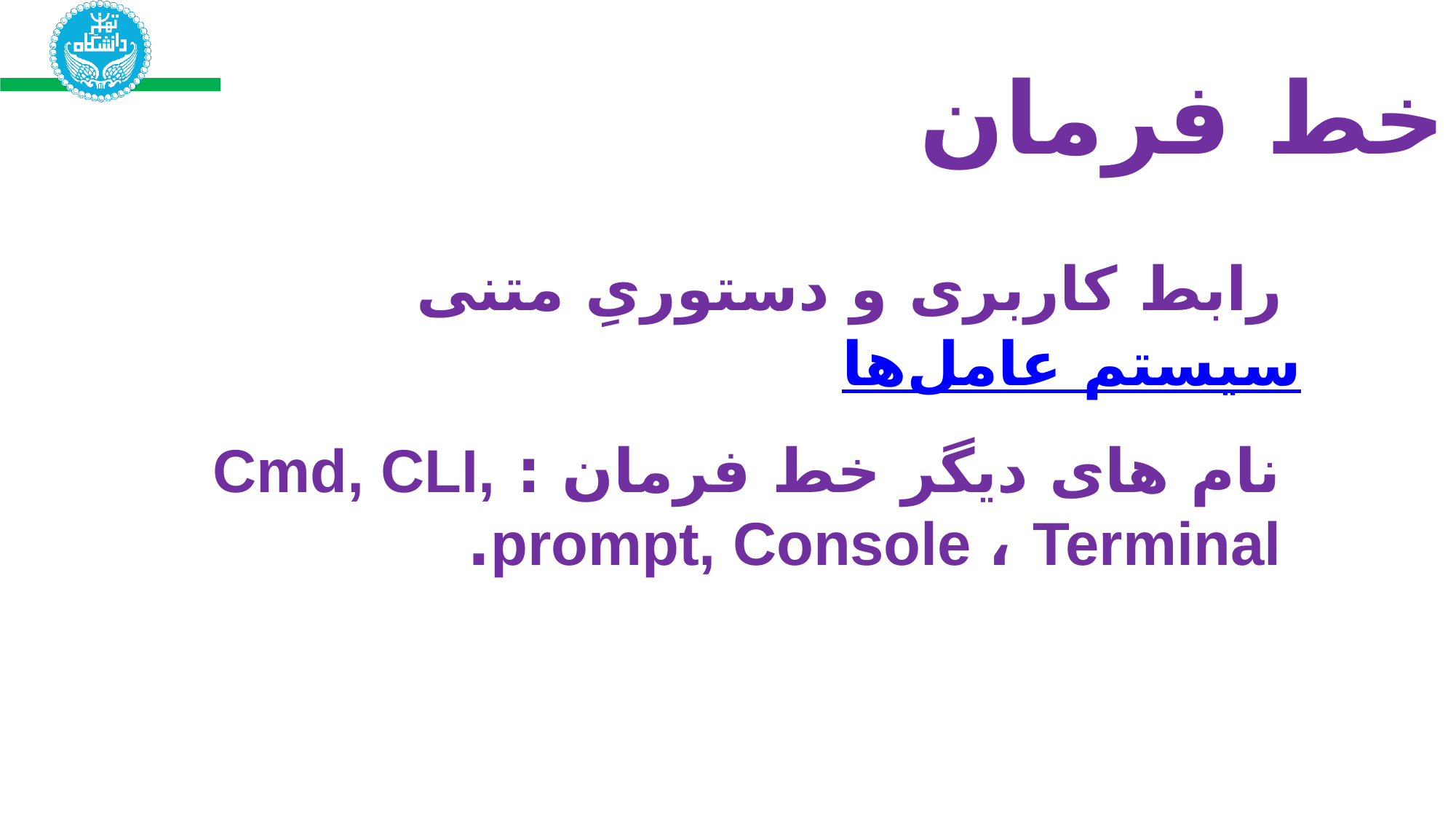

خط فرمان
 رابط کاربری و دستوریِ متنی سیستم عامل‌ها
نام های دیگر خط فرمان : Cmd, CLI, prompt, Console ، Terminal.